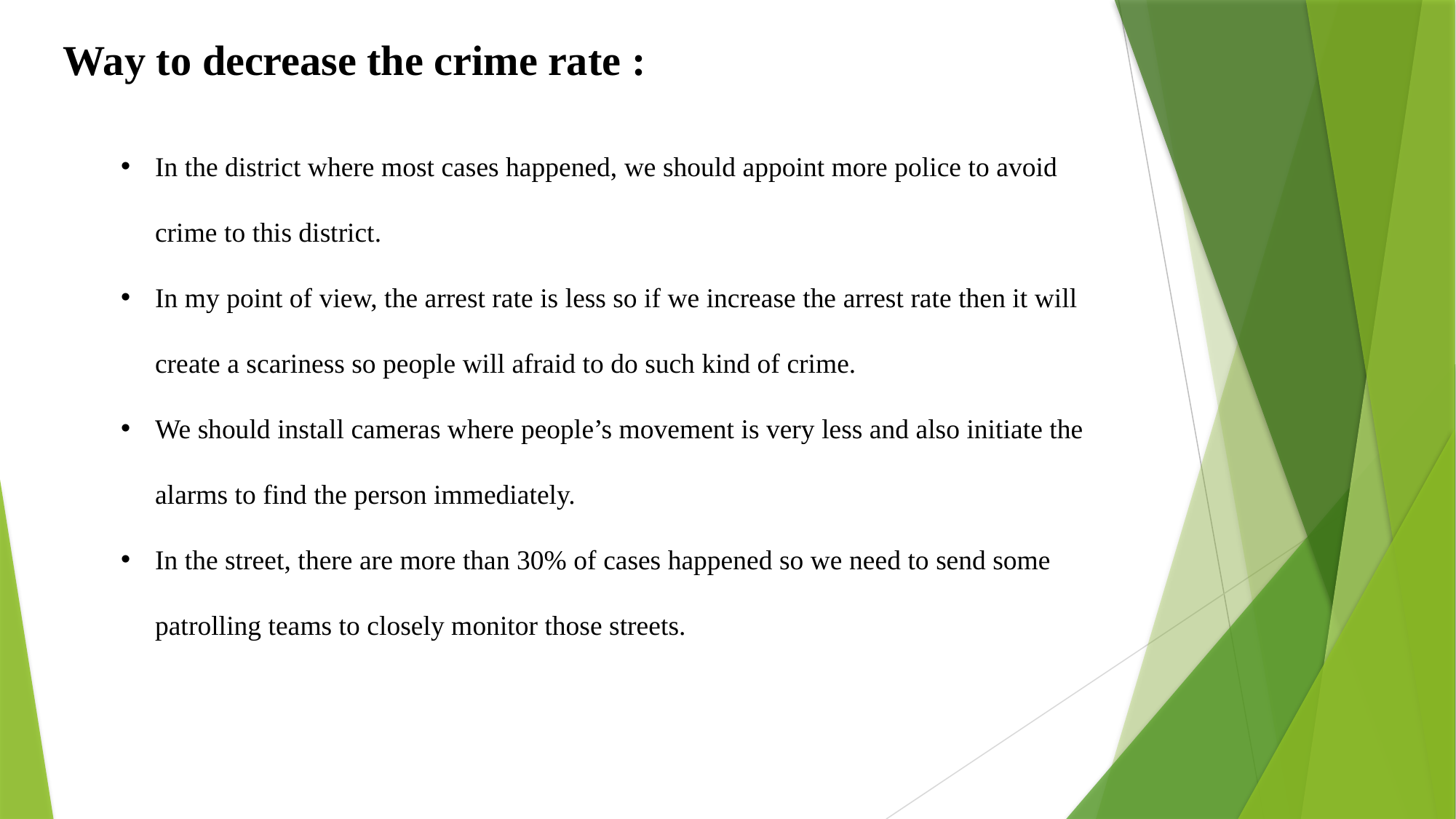

Way to decrease the crime rate :
In the district where most cases happened, we should appoint more police to avoid crime to this district.
In my point of view, the arrest rate is less so if we increase the arrest rate then it will create a scariness so people will afraid to do such kind of crime.
We should install cameras where people’s movement is very less and also initiate the alarms to find the person immediately.
In the street, there are more than 30% of cases happened so we need to send some patrolling teams to closely monitor those streets.